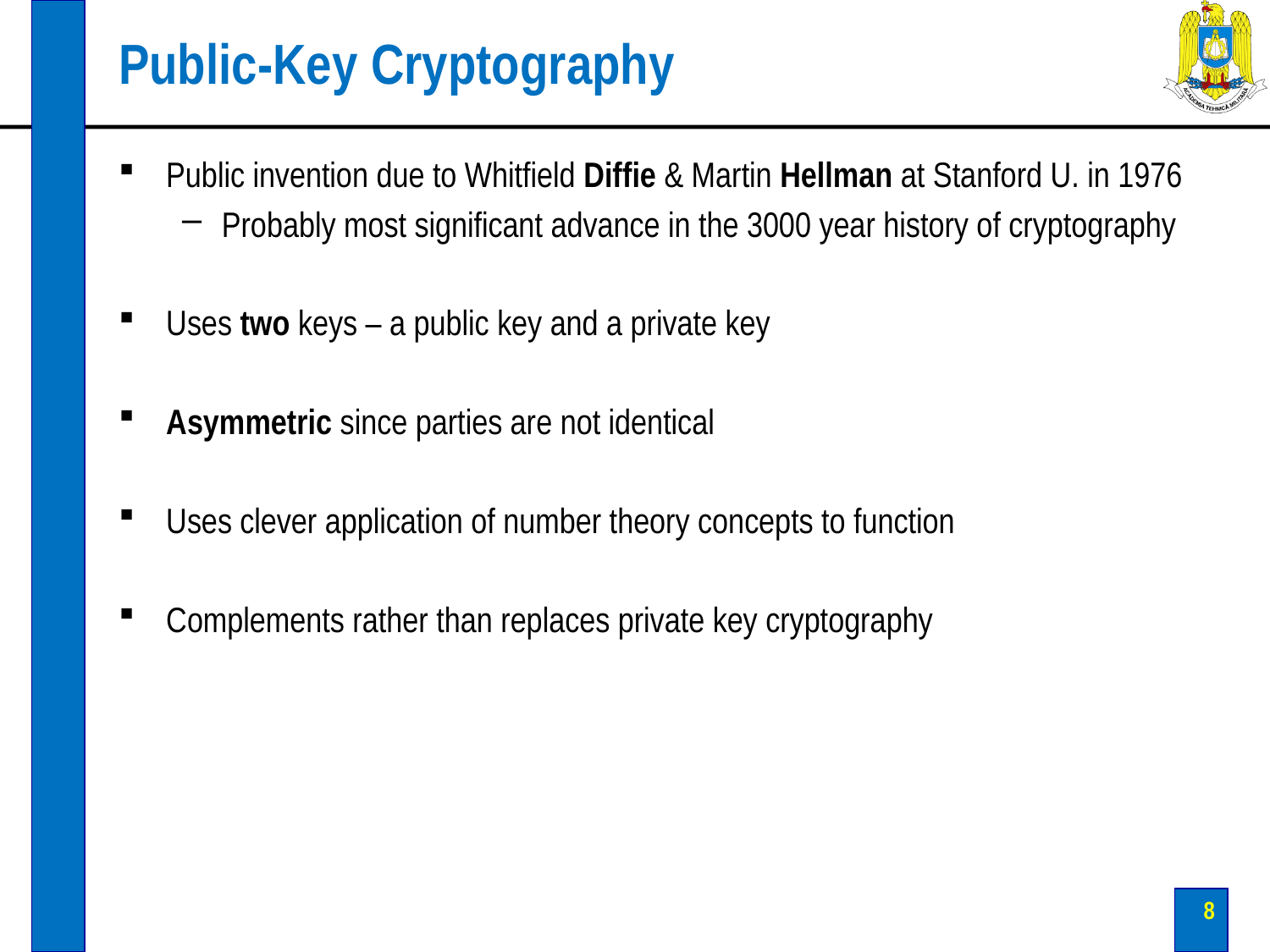

# Public‐Key Cryptography
Public invention due to Whitfield Diffie & Martin Hellman at Stanford U. in 1976
Probably most significant advance in the 3000 year history of cryptography

Uses two keys – a public key and a private key

Asymmetric since parties are not identical

Uses clever application of number theory concepts to function

Complements rather than replaces private key cryptography

8